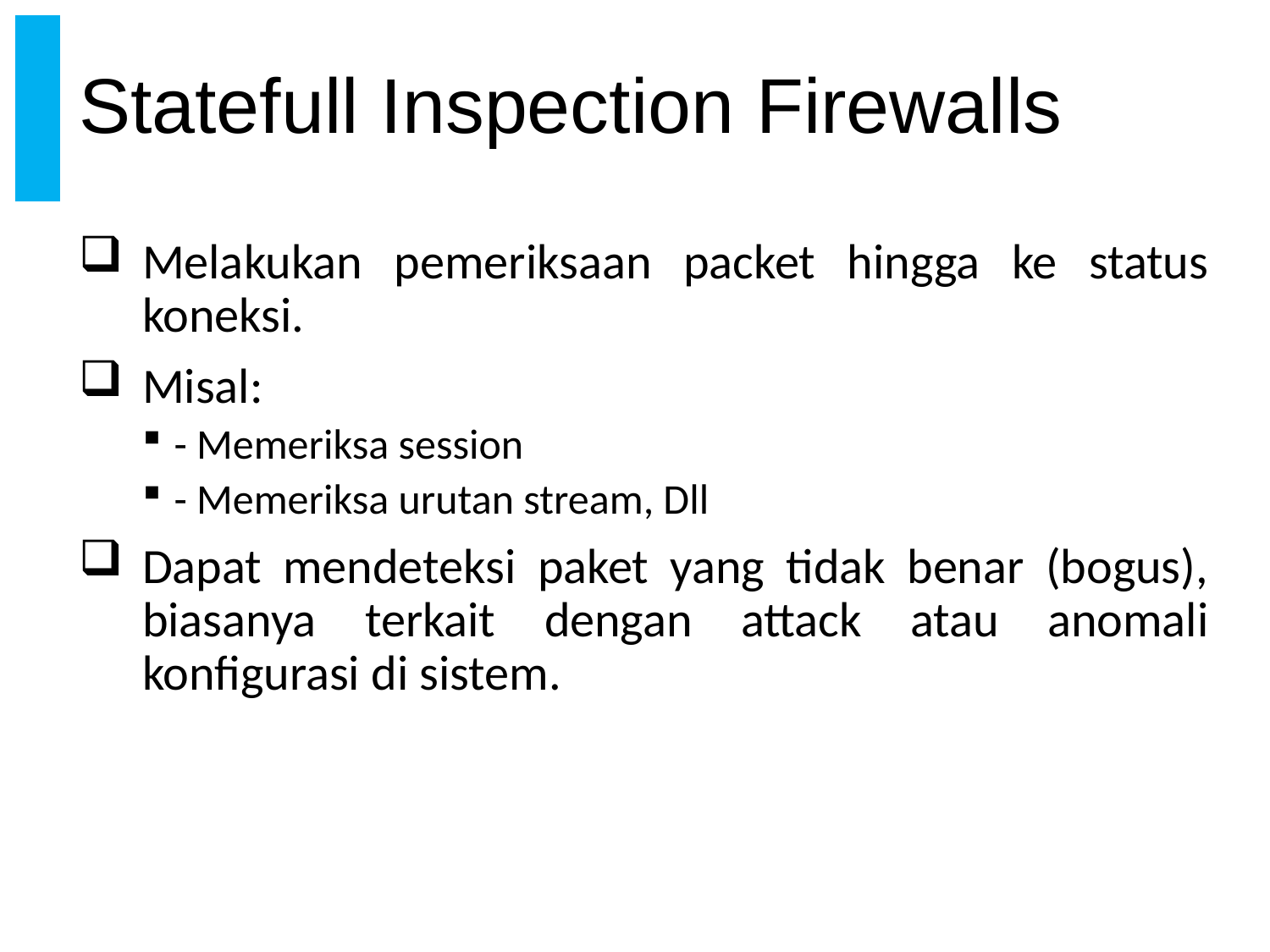

# Statefull Inspection Firewalls
Melakukan pemeriksaan packet hingga ke status koneksi.
Misal:
- Memeriksa session
- Memeriksa urutan stream, Dll
Dapat mendeteksi paket yang tidak benar (bogus), biasanya terkait dengan attack atau anomali konfigurasi di sistem.